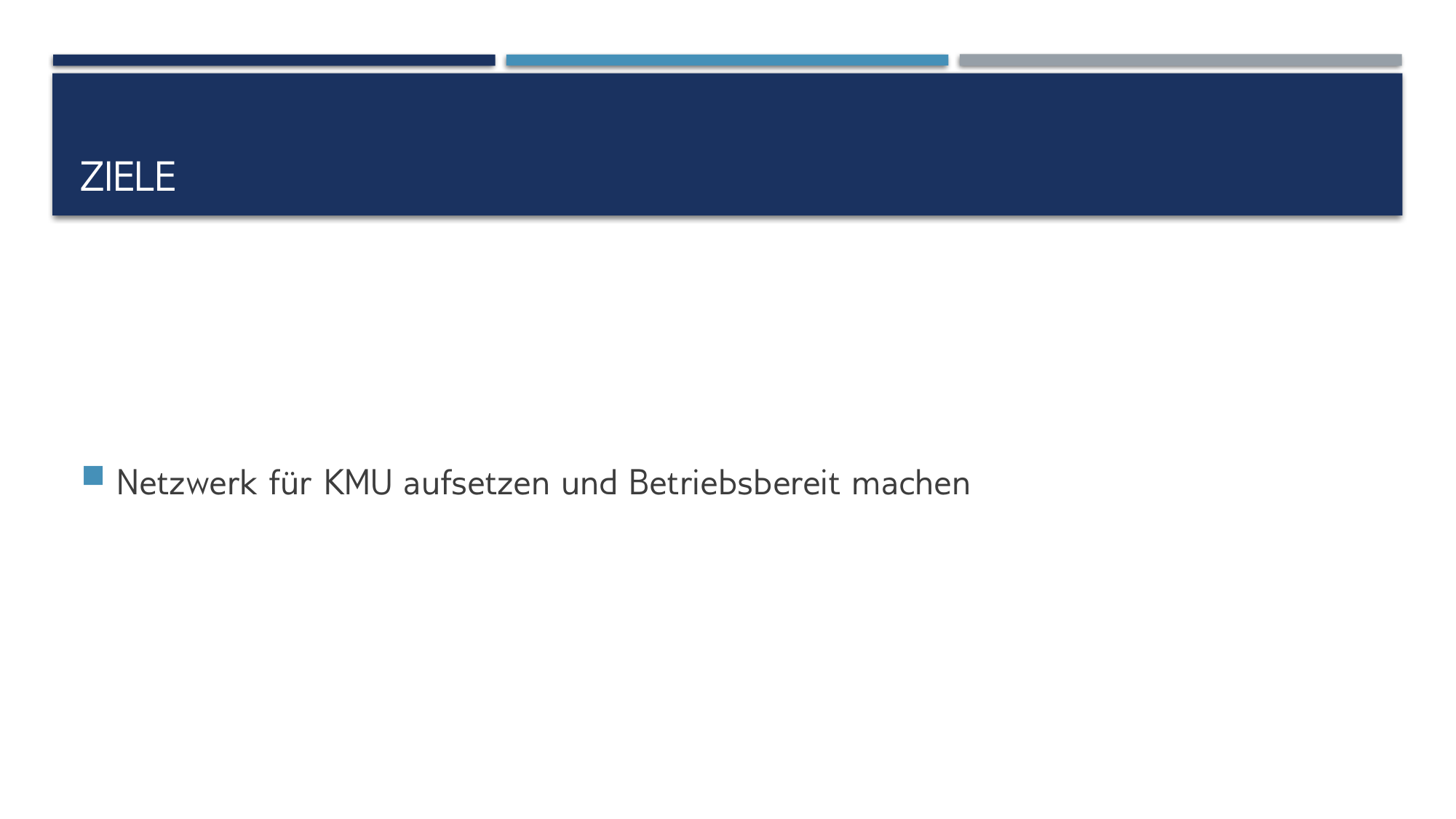

# Ziele
Netzwerk für KMU aufsetzen und Betriebsbereit machen